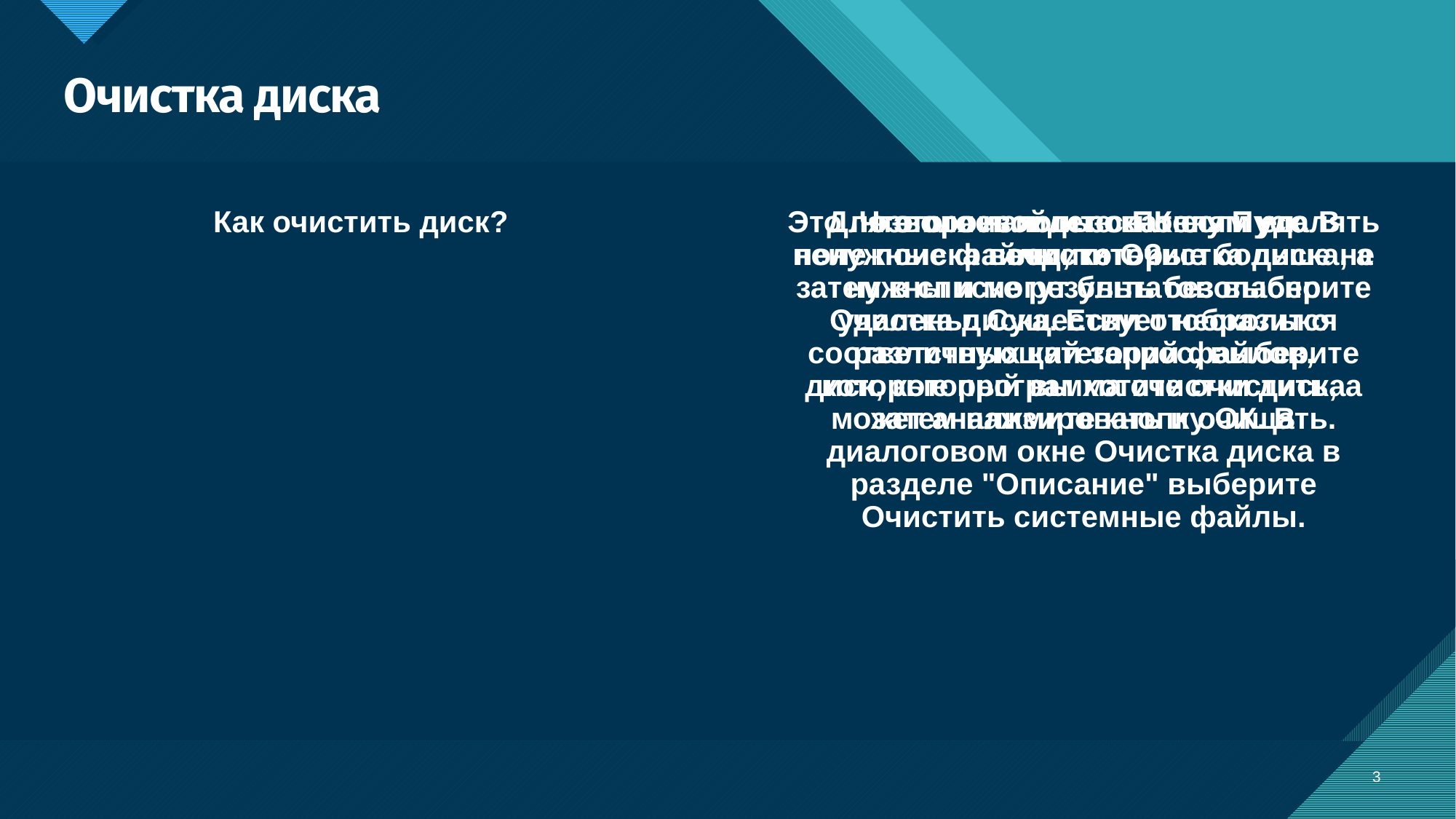

# Очистка диска
Как очистить диск?
Что произойдет с ПК если его очистить?
Для этого нажмите кнопку Пуск. В поле поиска введите Очистка диска, а затем в списке результатов выберите Очистка диска. Если отобразится соответствующий запрос, выберите диск, который вы хотите очистить, а затем нажмите кнопку ОК. В диалоговом окне Очистка диска в разделе "Описание" выберите Очистить системные файлы.

Это позволяет пользователям удалять ненужные файлы, которые больше не нужны и могут быть безопасно удалены. Существует несколько различных категорий файлов, которые программа очистки диска может анализировать и очищать.
3